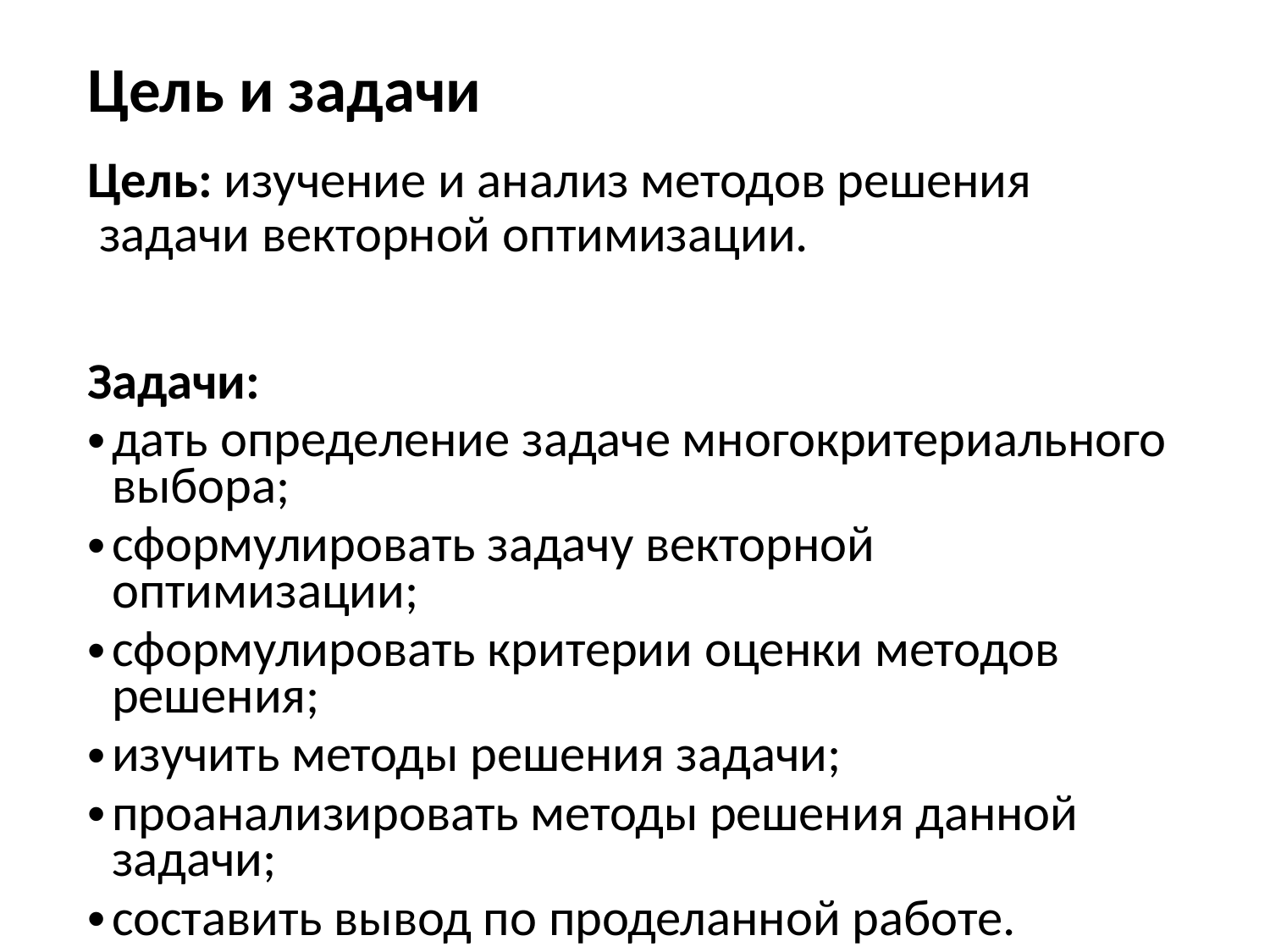

Цель и задачи
Цель: изучение и анализ методов решения
 задачи векторной оптимизации.

Задачи:
дать определение задаче многокритериального выбора;
сформулировать задачу векторной оптимизации;
сформулировать критерии оценки методов решения;
изучить методы решения задачи;
проанализировать методы решения данной задачи;
составить вывод по проделанной работе.